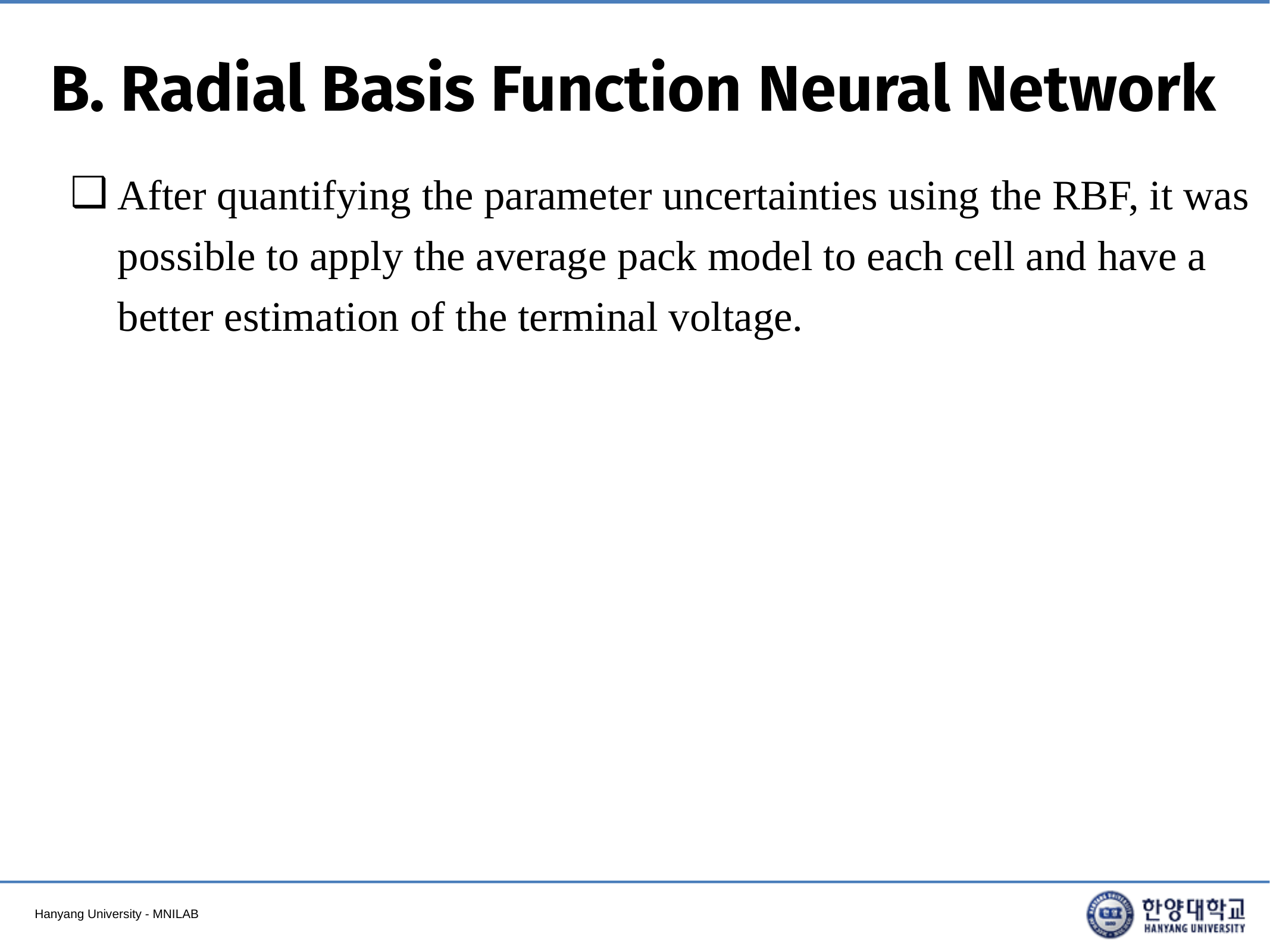

# B. Radial Basis Function Neural Network
After quantifying the parameter uncertainties using the RBF, it was possible to apply the average pack model to each cell and have a better estimation of the terminal voltage.